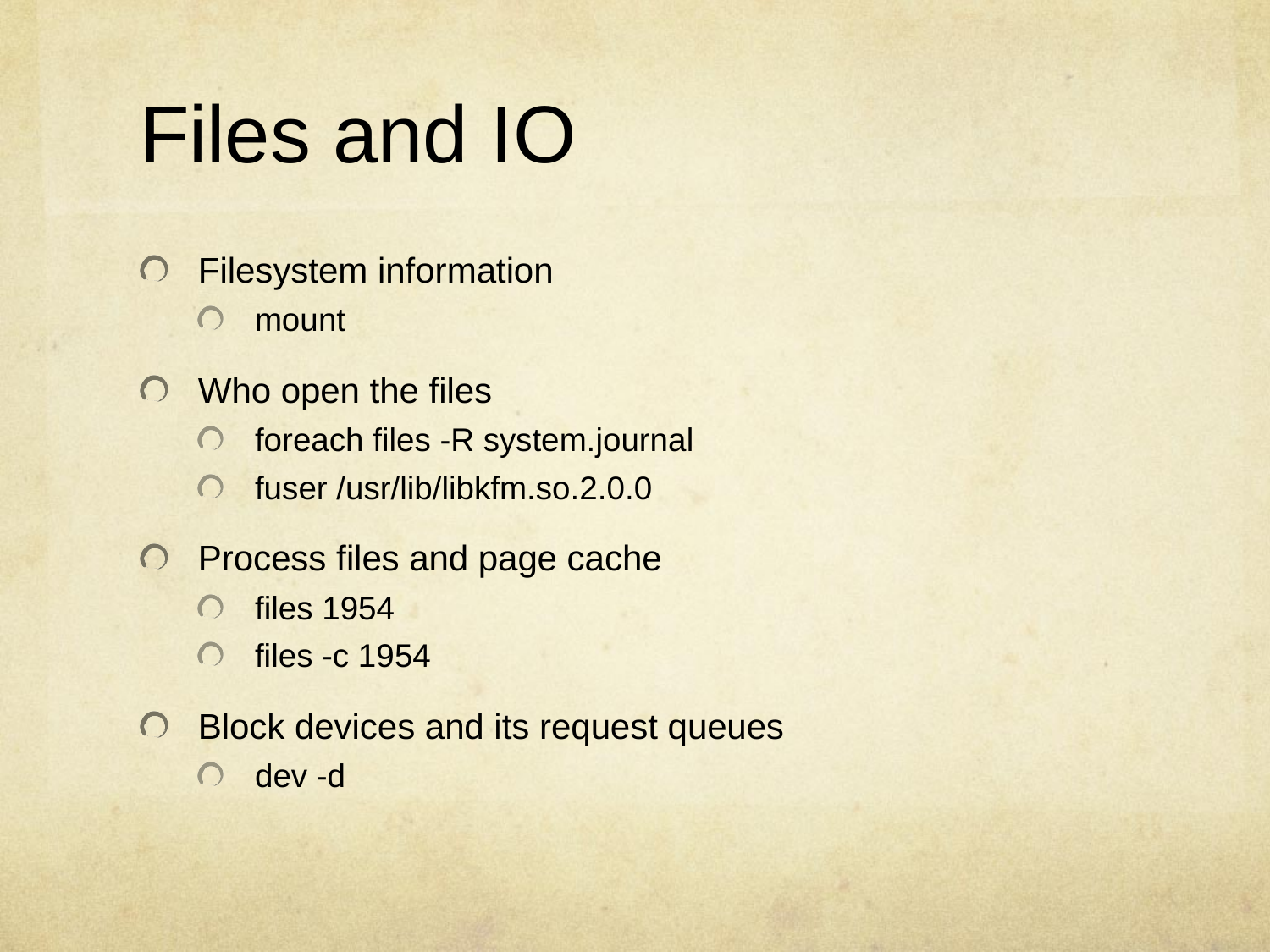

# Files and IO
Filesystem information
mount
Who open the files
foreach files -R system.journal
fuser /usr/lib/libkfm.so.2.0.0
Process files and page cache
files 1954
files -c 1954
Block devices and its request queues
dev -d